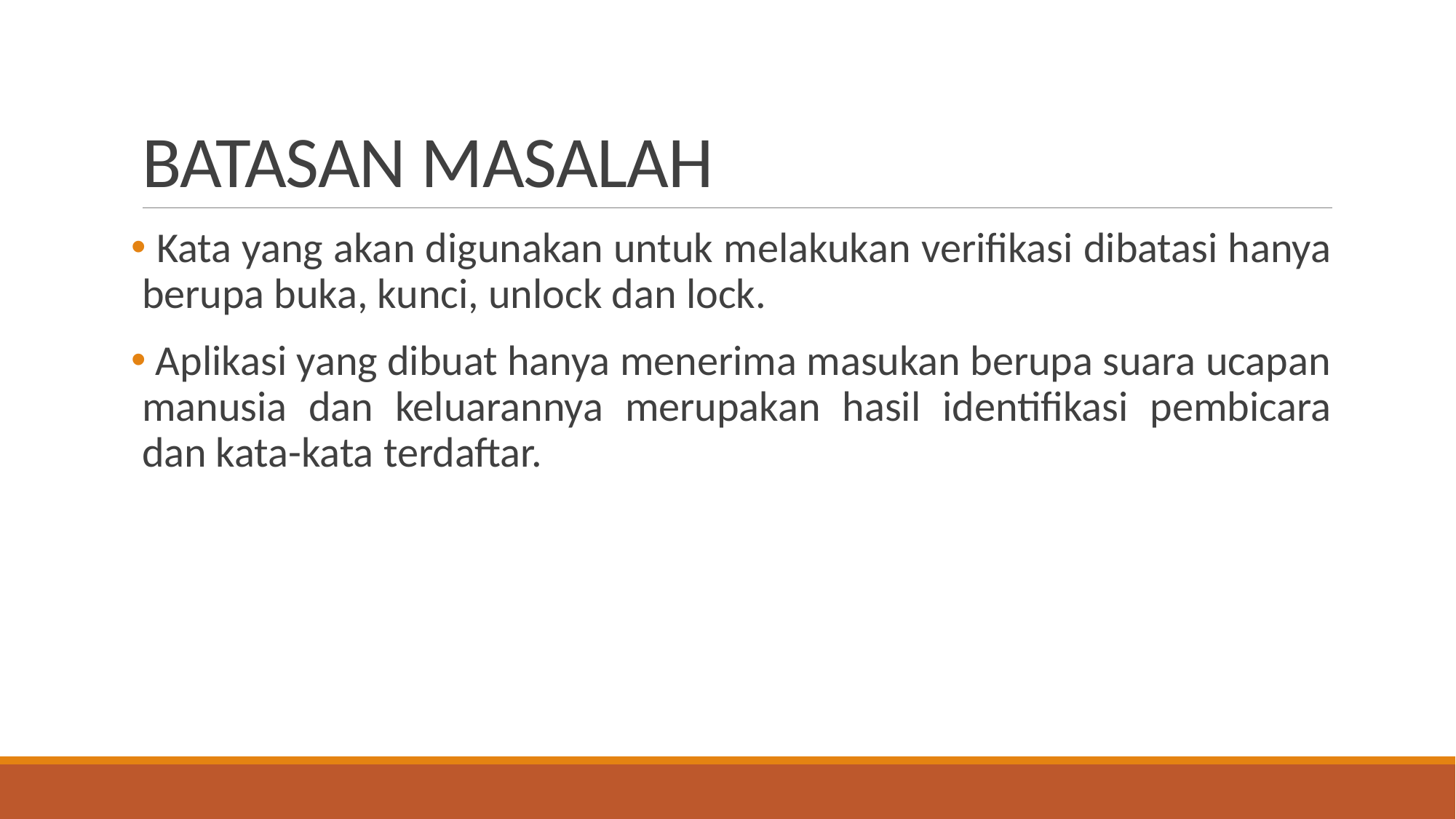

# BATASAN MASALAH
 Kata yang akan digunakan untuk melakukan verifikasi dibatasi hanya berupa buka, kunci, unlock dan lock.
 Aplikasi yang dibuat hanya menerima masukan berupa suara ucapan manusia dan keluarannya merupakan hasil identifikasi pembicara dan kata-kata terdaftar.